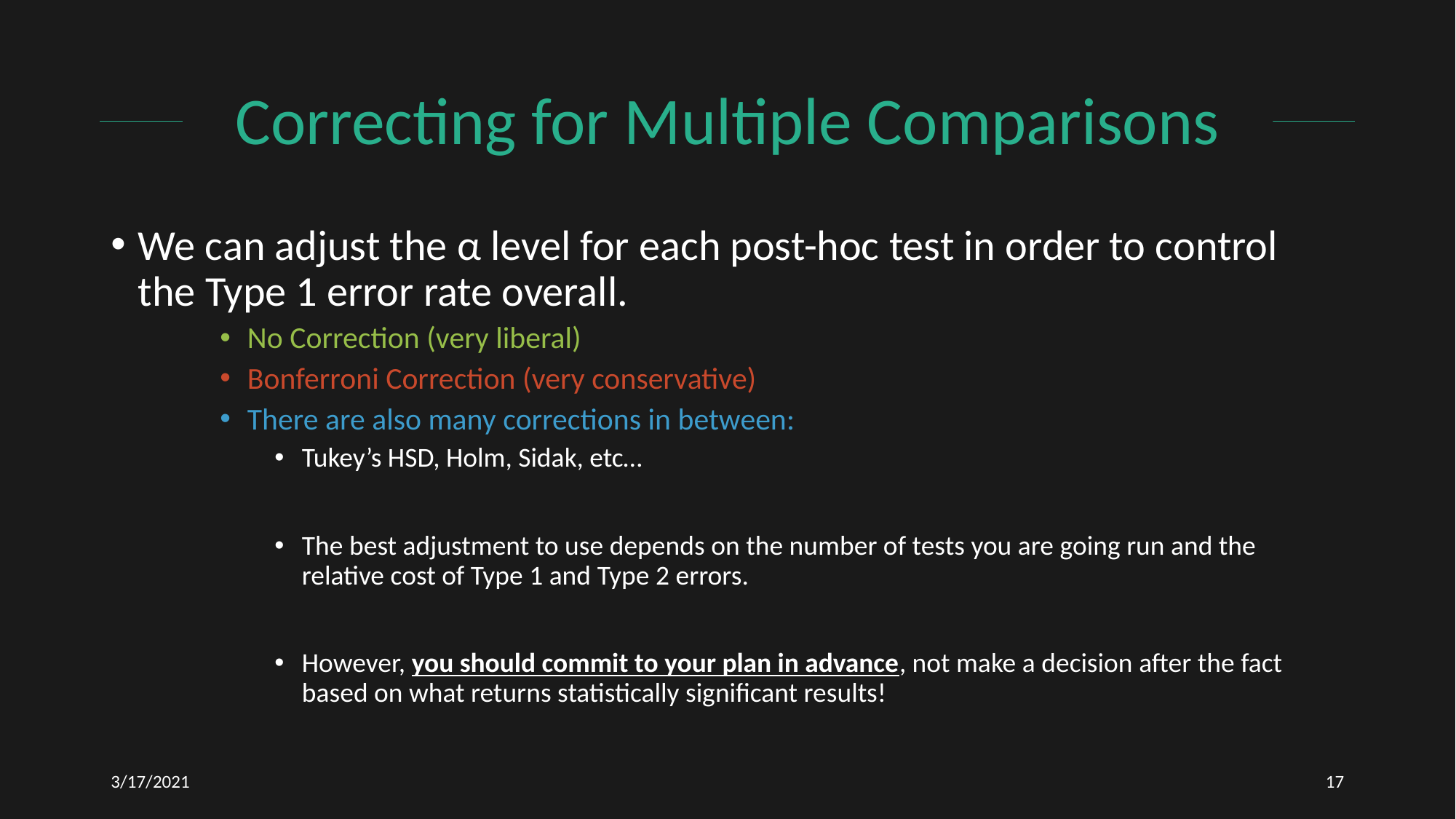

# Correcting for Multiple Comparisons
We can adjust the α level for each post-hoc test in order to control the Type 1 error rate overall.
No Correction (very liberal)
Bonferroni Correction (very conservative)
There are also many corrections in between:
Tukey’s HSD, Holm, Sidak, etc…

The best adjustment to use depends on the number of tests you are going run and the relative cost of Type 1 and Type 2 errors.

However, you should commit to your plan in advance, not make a decision after the fact based on what returns statistically significant results!

3/17/2021
17